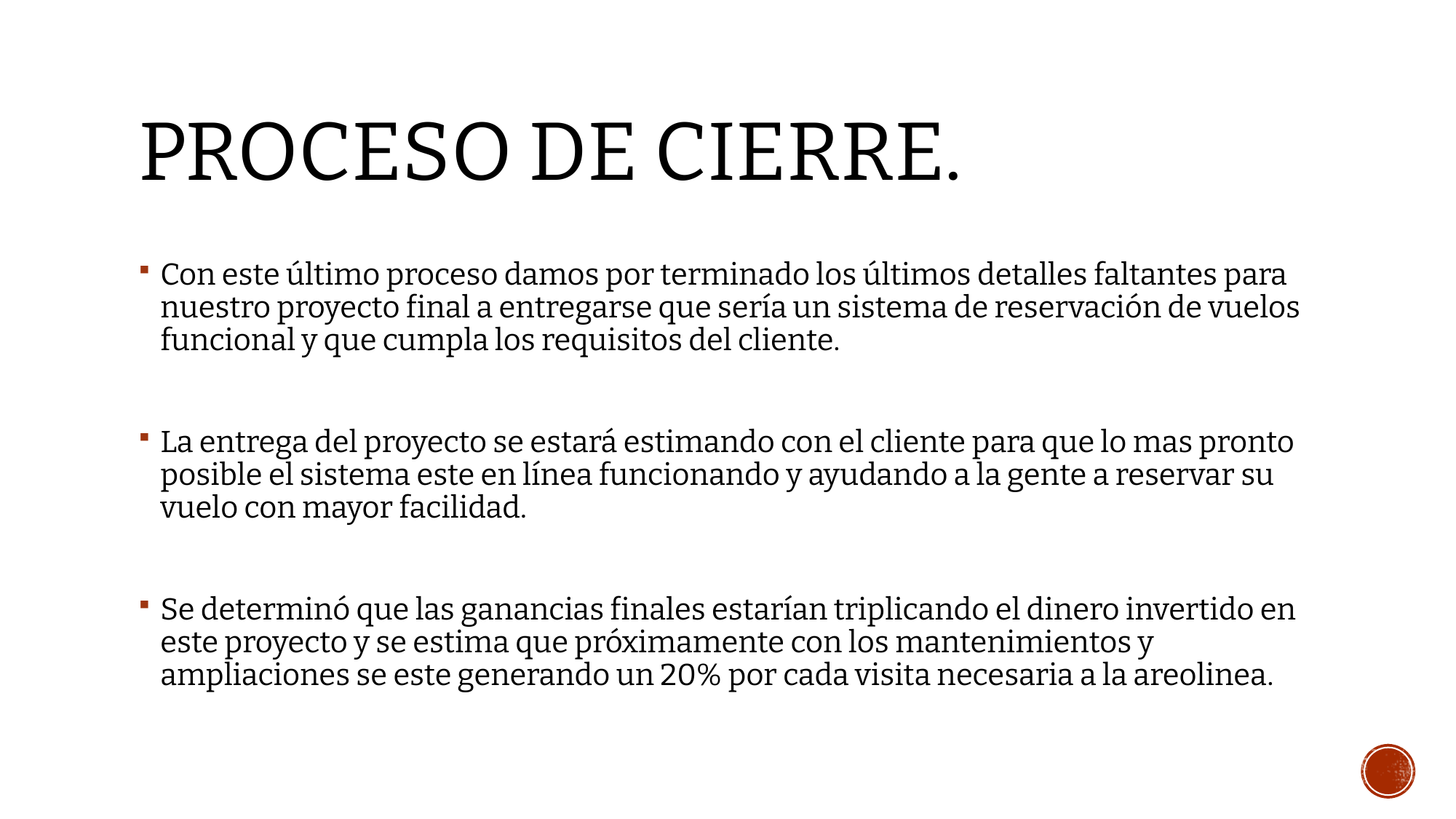

# Proceso de cierre.
Con este último proceso damos por terminado los últimos detalles faltantes para nuestro proyecto final a entregarse que sería un sistema de reservación de vuelos funcional y que cumpla los requisitos del cliente.

La entrega del proyecto se estará estimando con el cliente para que lo mas pronto posible el sistema este en línea funcionando y ayudando a la gente a reservar su vuelo con mayor facilidad.

Se determinó que las ganancias finales estarían triplicando el dinero invertido en este proyecto y se estima que próximamente con los mantenimientos y ampliaciones se este generando un 20% por cada visita necesaria a la areolinea.